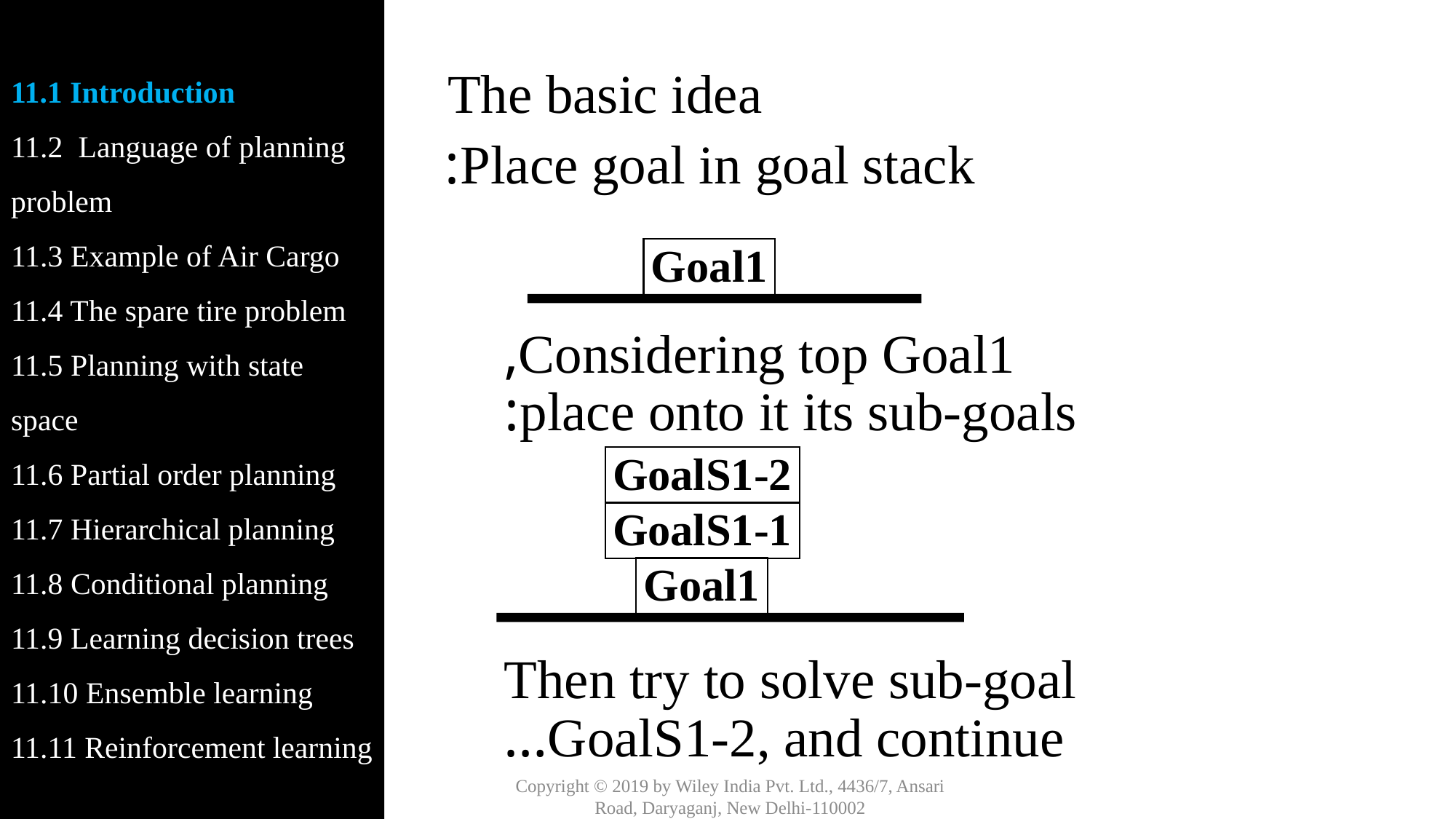

11.1 Introduction
11.2  Language of planning problem
11.3 Example of Air Cargo
11.4 The spare tire problem
11.5 Planning with state space
11.6 Partial order planning
11.7 Hierarchical planning
11.8 Conditional planning
11.9 Learning decision trees
11.10 Ensemble learning
11.11 Reinforcement learning
# The basic idea
Place goal in goal stack:
Goal1

Considering top Goal1,
place onto it its sub-goals:
GoalS1-2
GoalS1-1
Goal1

Then try to solve sub-goal
GoalS1-2, and continue…
Copyright © 2019 by Wiley India Pvt. Ltd., 4436/7, Ansari Road, Daryaganj, New Delhi-110002